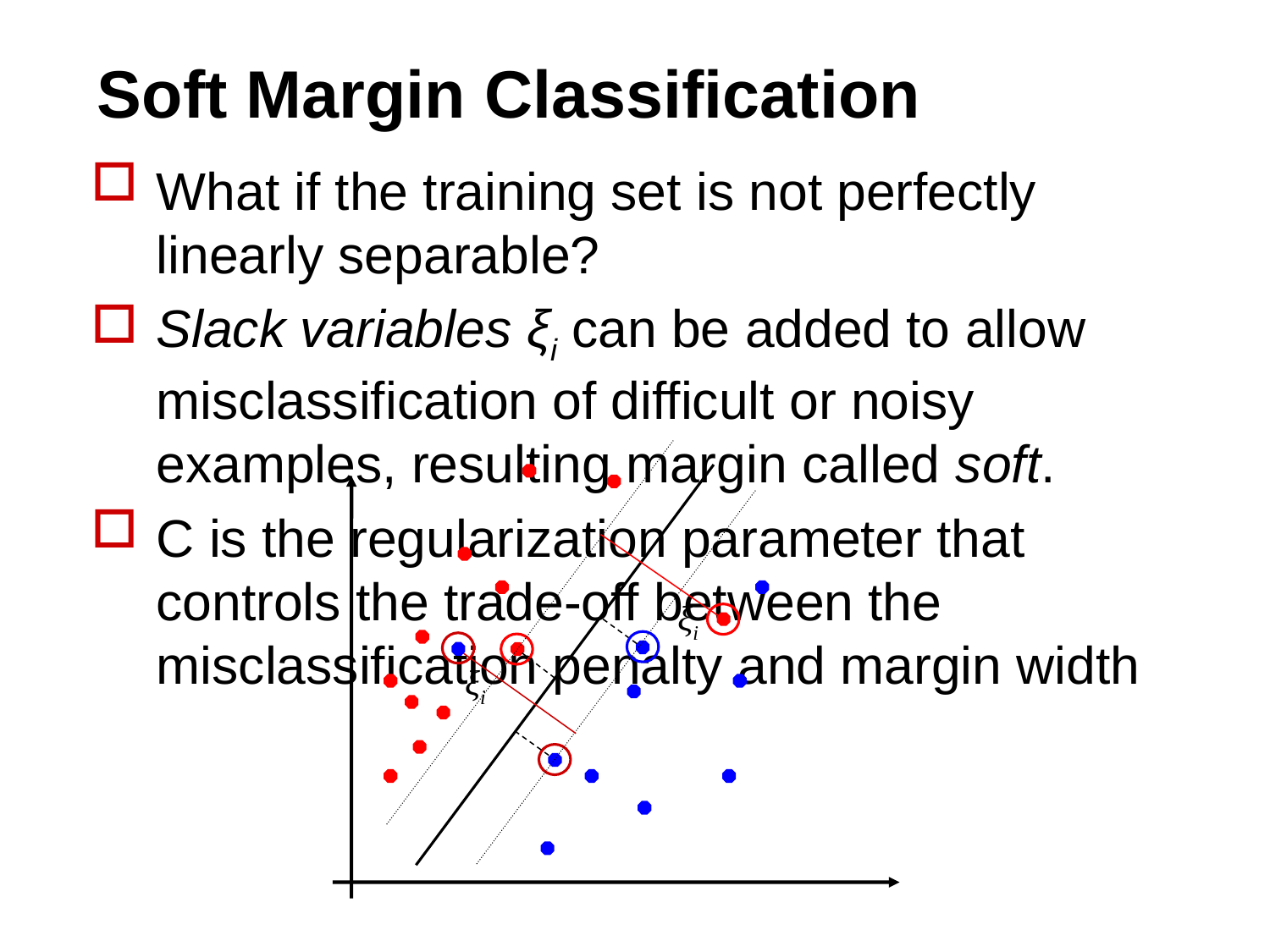

# Soft Margin Classification
What if the training set is not perfectly linearly separable?
Slack variables ξi can be added to allow misclassification of difficult or noisy examples, resulting margin called soft.
C is the regularization parameter that controls the trade-off between the misclassification penalty and margin width

ξi

ξi